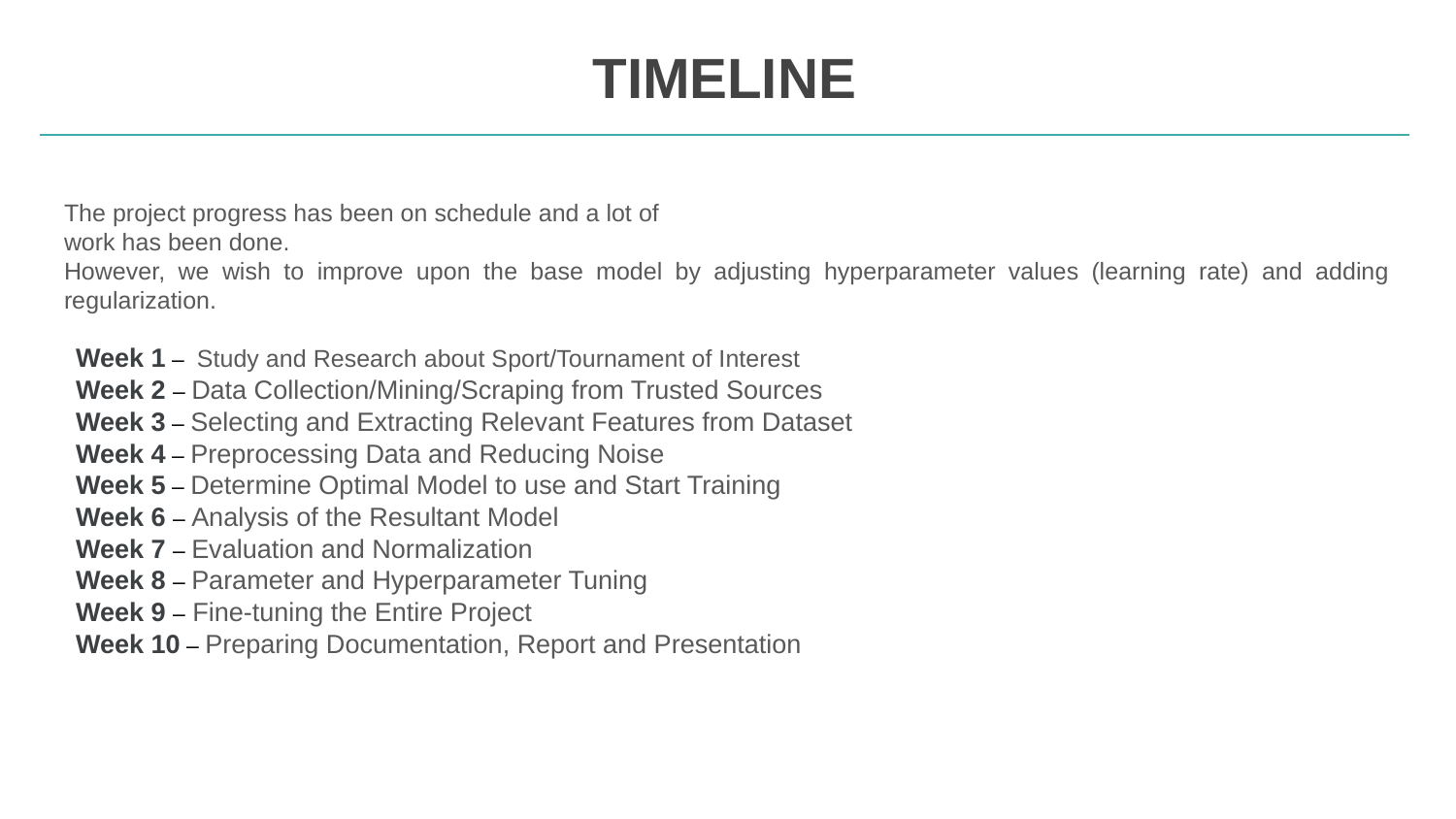

# TIMELINE
The project progress has been on schedule and a lot of
work has been done.
However, we wish to improve upon the base model by adjusting hyperparameter values (learning rate) and adding regularization.

Week 1 –  Study and Research about Sport/Tournament of Interest
Week 2 – Data Collection/Mining/Scraping from Trusted Sources
Week 3 – Selecting and Extracting Relevant Features from Dataset
Week 4 – Preprocessing Data and Reducing Noise
Week 5 – Determine Optimal Model to use and Start Training
Week 6 – Analysis of the Resultant Model
Week 7 – Evaluation and Normalization
Week 8 – Parameter and Hyperparameter Tuning
Week 9 – Fine-tuning the Entire Project
Week 10 – Preparing Documentation, Report and Presentation